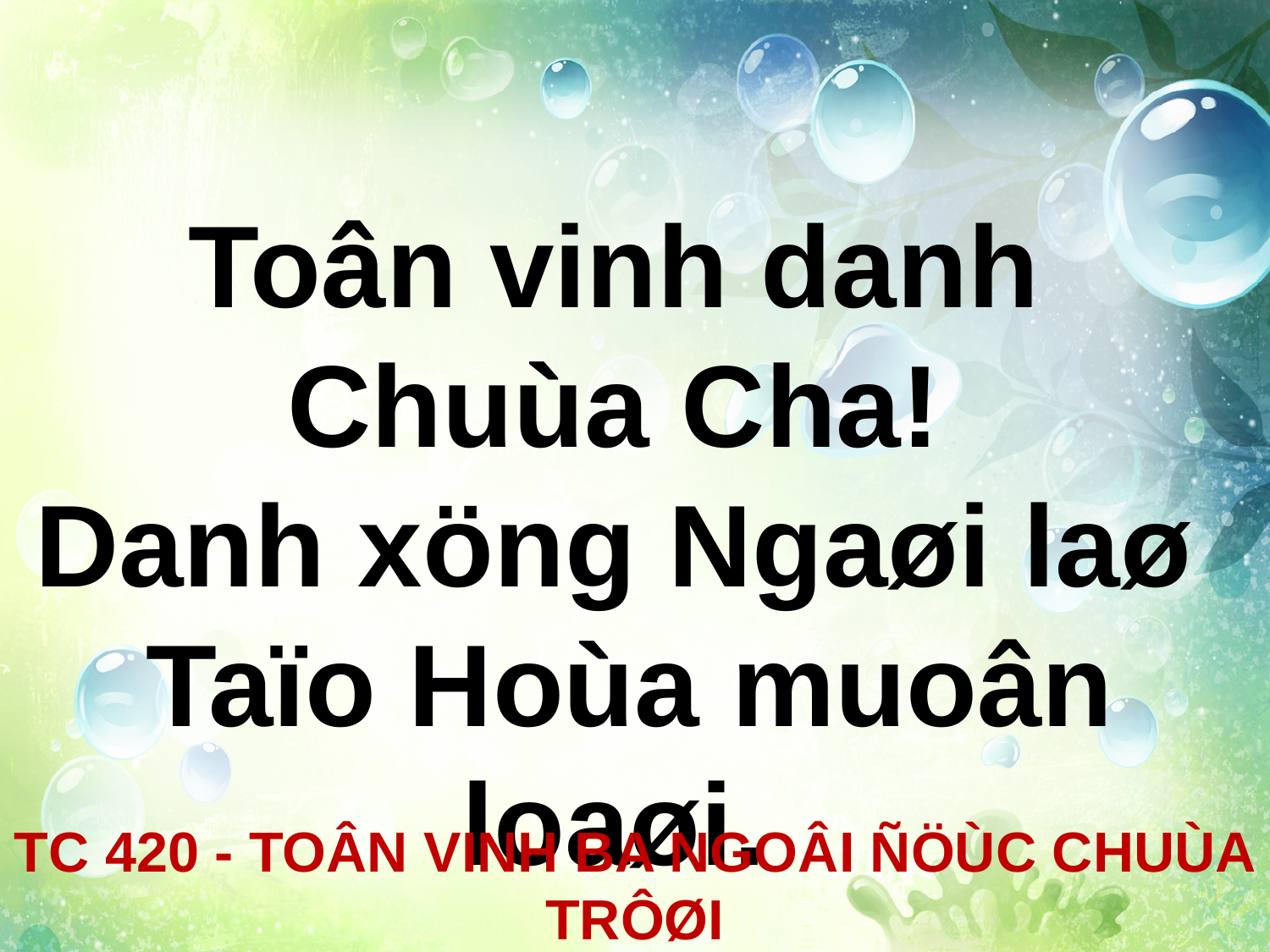

Toân vinh danh
Chuùa Cha!
Danh xöng Ngaøi laø
Taïo Hoùa muoân loaøi.
TC 420 - TOÂN VINH BA NGOÂI ÑÖÙC CHUÙA TRÔØI